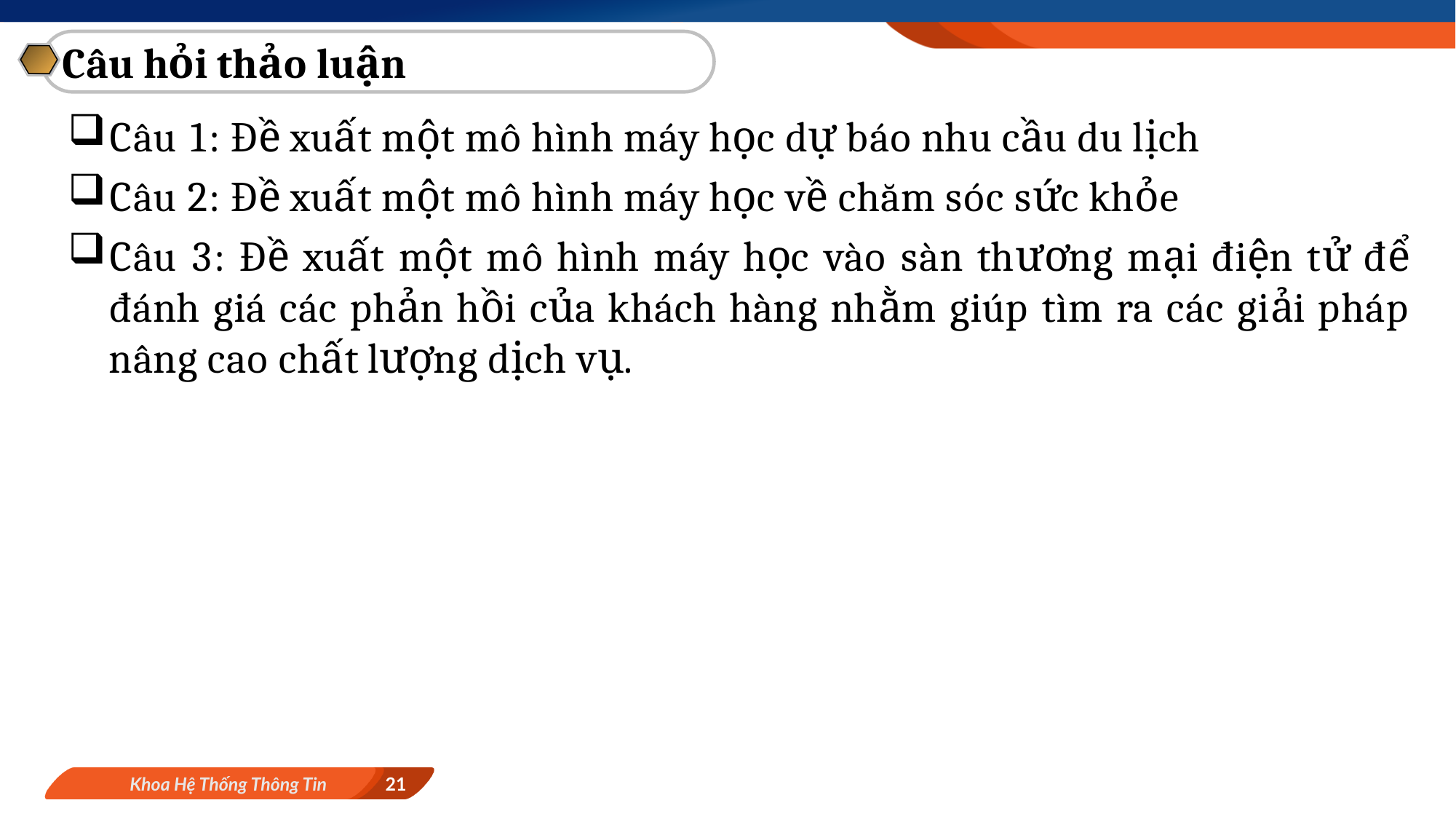

Câu hỏi thảo luận

Câu 1: Đề xuất một mô hình máy học dự báo nhu cầu du lịch
Câu 2: Đề xuất một mô hình máy học về chăm sóc sức khỏe
Câu 3: Đề xuất một mô hình máy học vào sàn thương mại điện tử để đánh giá các phản hồi của khách hàng nhằm giúp tìm ra các giải pháp nâng cao chất lượng dịch vụ.
21
Khoa Hệ Thống Thông Tin